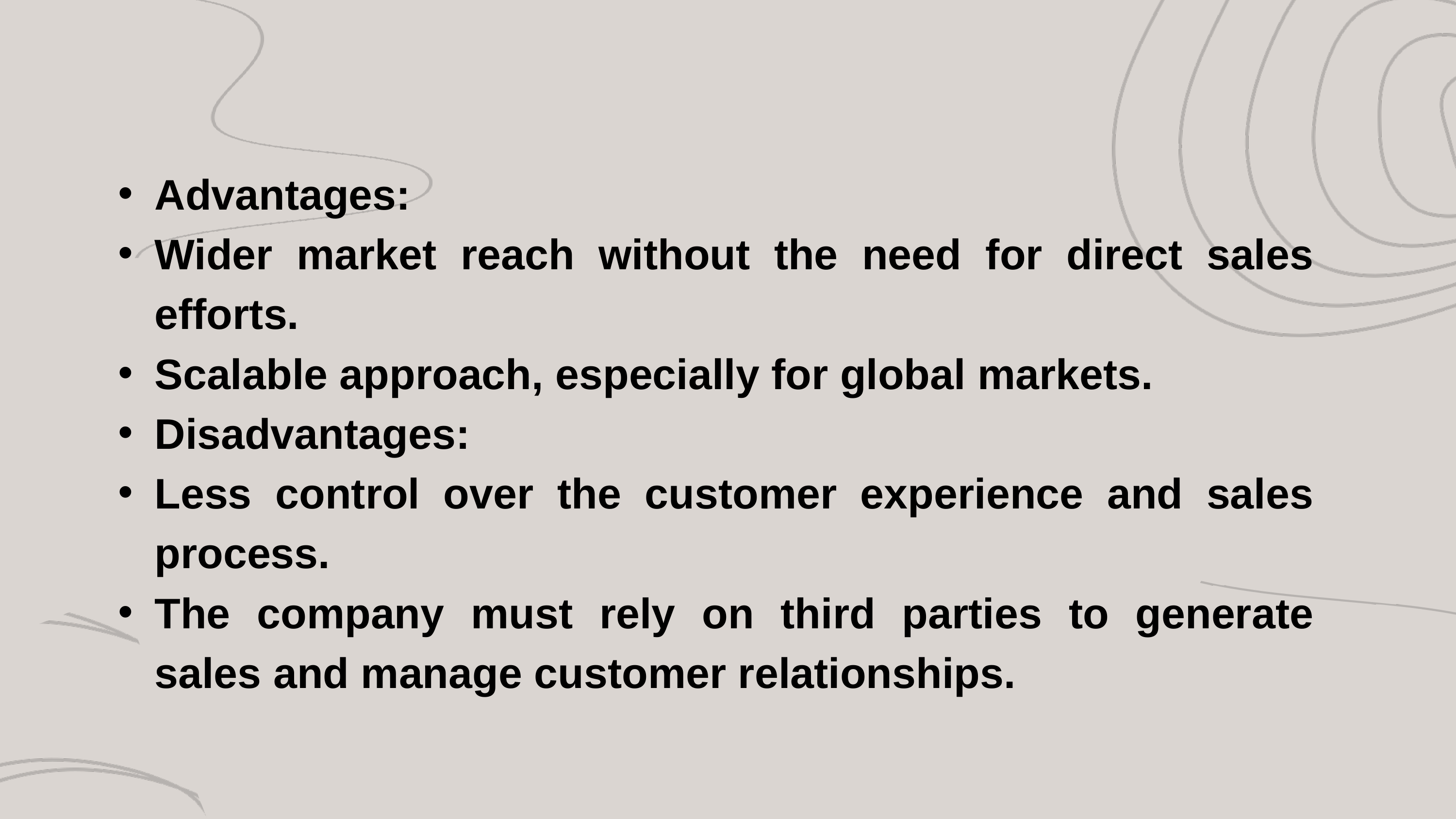

Advantages:
Wider market reach without the need for direct sales efforts.
Scalable approach, especially for global markets.
Disadvantages:
Less control over the customer experience and sales process.
The company must rely on third parties to generate sales and manage customer relationships.